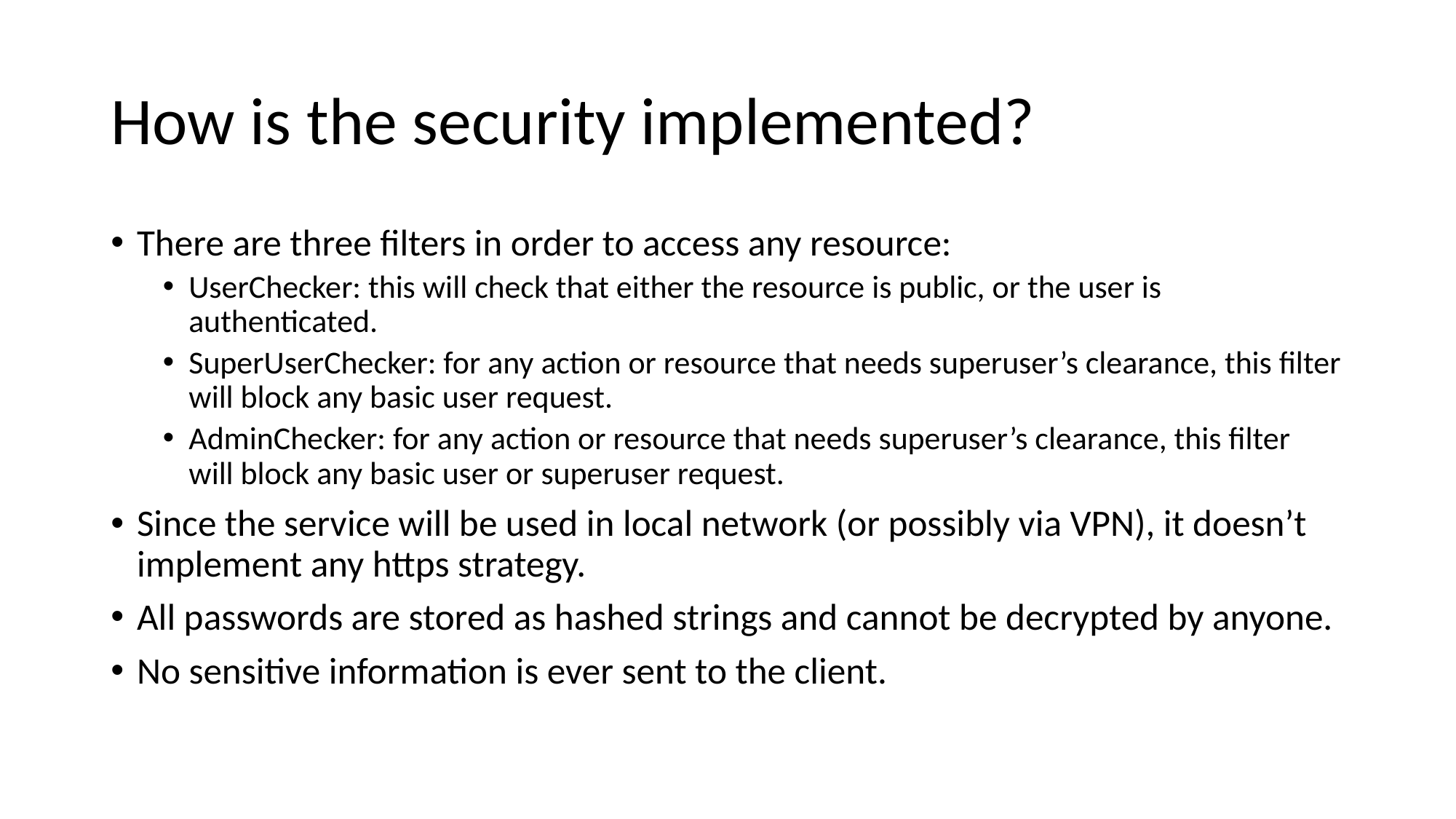

# How is the security implemented?
There are three filters in order to access any resource:
UserChecker: this will check that either the resource is public, or the user is authenticated.
SuperUserChecker: for any action or resource that needs superuser’s clearance, this filter will block any basic user request.
AdminChecker: for any action or resource that needs superuser’s clearance, this filter will block any basic user or superuser request.
Since the service will be used in local network (or possibly via VPN), it doesn’t implement any https strategy.
All passwords are stored as hashed strings and cannot be decrypted by anyone.
No sensitive information is ever sent to the client.